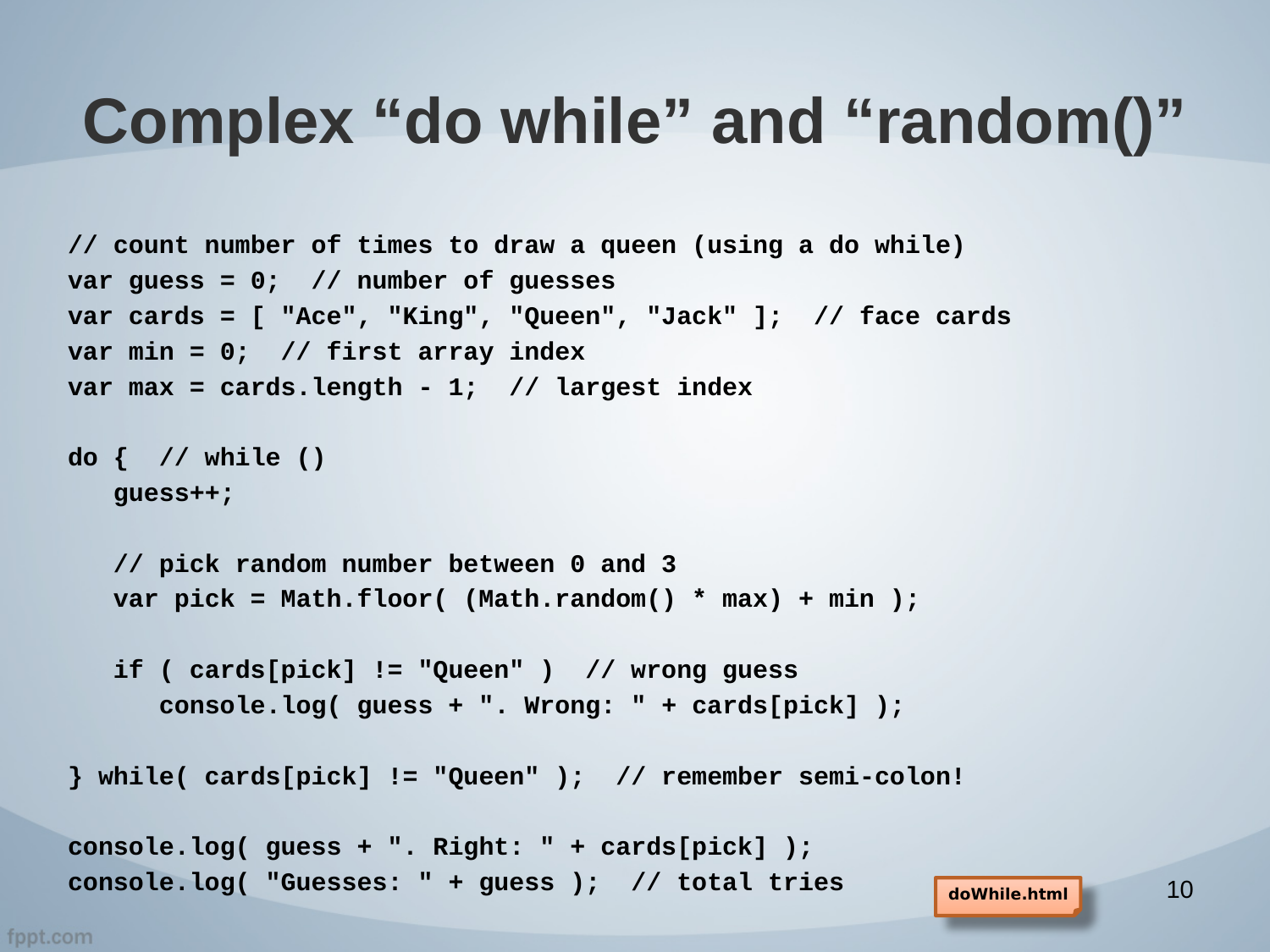

# Complex “do while” and “random()”
// count number of times to draw a queen (using a do while)
var guess = 0;  // number of guesses
var cards = [ "Ace", "King", "Queen", "Jack" ];  // face cards
var min = 0;  // first array index
var max = cards.length - 1;  // largest index

do {  // while ()
   guess++;

   // pick random number between 0 and 3
   var pick = Math.floor( (Math.random() * max) + min );

   if ( cards[pick] != "Queen" )  // wrong guess
      console.log( guess + ". Wrong: " + cards[pick] );

} while( cards[pick] != "Queen" );  // remember semi-colon!

console.log( guess + ". Right: " + cards[pick] );
console.log( "Guesses: " + guess );  // total tries
10
doWhile.html